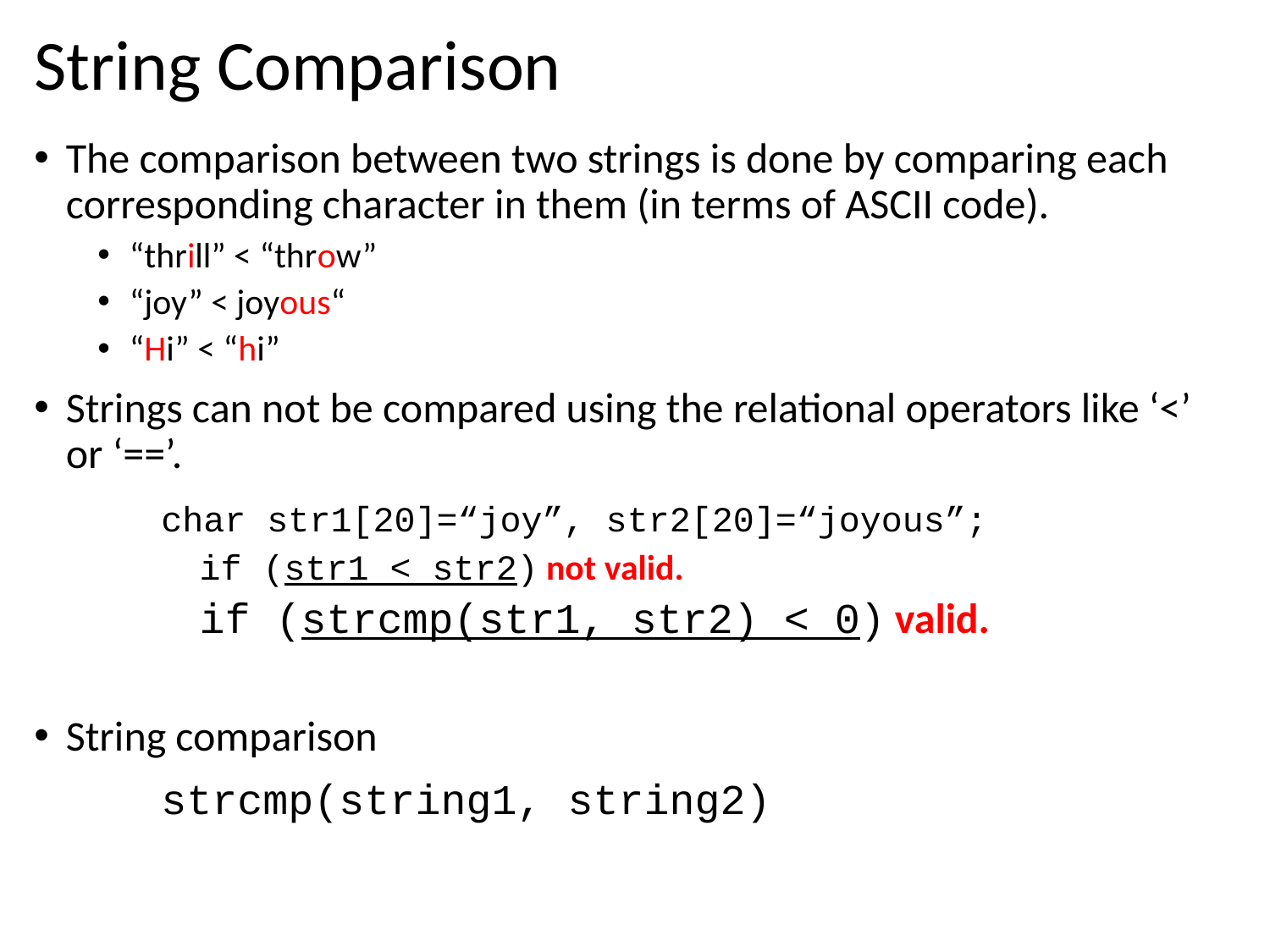

# String Comparison
The comparison between two strings is done by comparing each corresponding character in them (in terms of ASCII code).
“thrill” < “throw”
“joy” < joyous“
“Hi” < “hi”
Strings can not be compared using the relational operators like ‘<’ or ‘==’.
	char str1[20]=“joy”, str2[20]=“joyous”;
	if (str1 < str2) not valid.
	if (strcmp(str1, str2) < 0) valid.

String comparison
	strcmp(string1, string2)